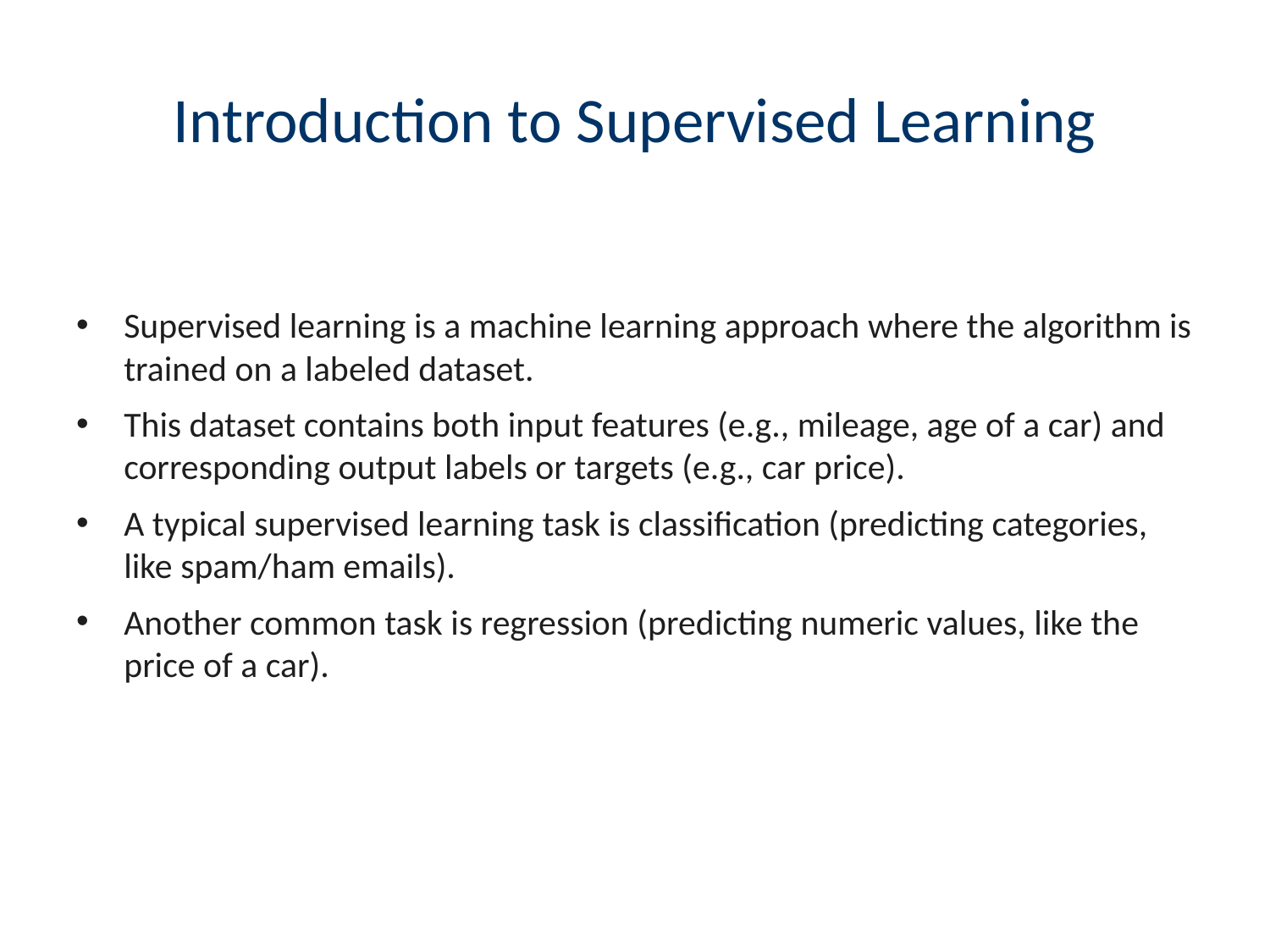

# Introduction to Supervised Learning

Supervised learning is a machine learning approach where the algorithm is trained on a labeled dataset.
This dataset contains both input features (e.g., mileage, age of a car) and corresponding output labels or targets (e.g., car price).
A typical supervised learning task is classification (predicting categories, like spam/ham emails).
Another common task is regression (predicting numeric values, like the price of a car).